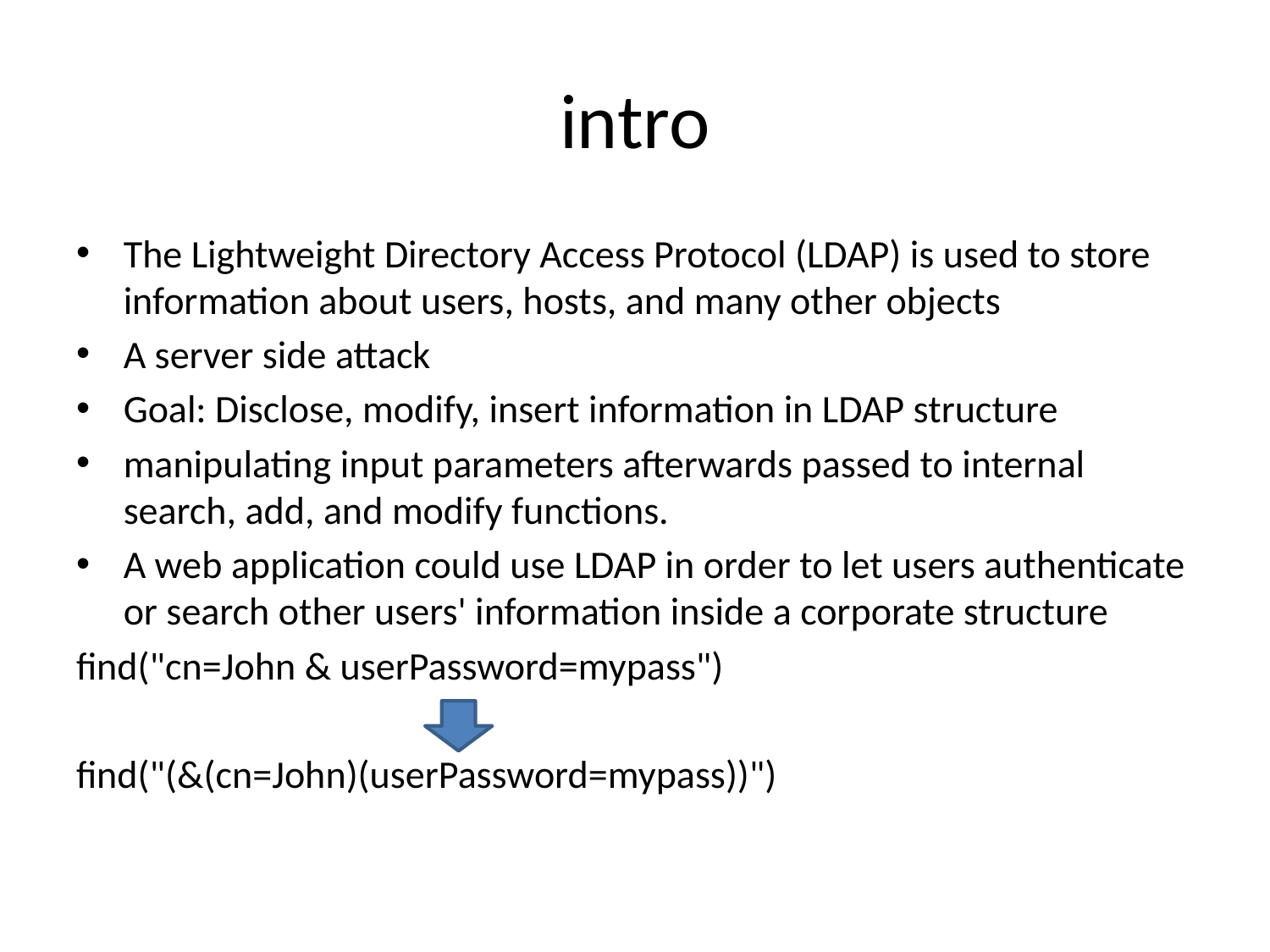

# intro
The Lightweight Directory Access Protocol (LDAP) is used to store information about users, hosts, and many other objects
A server side attack
Goal: Disclose, modify, insert information in LDAP structure
manipulating input parameters afterwards passed to internal search, add, and modify functions.
A web application could use LDAP in order to let users authenticate or search other users' information inside a corporate structure
find("cn=John & userPassword=mypass")

find("(&(cn=John)(userPassword=mypass))")